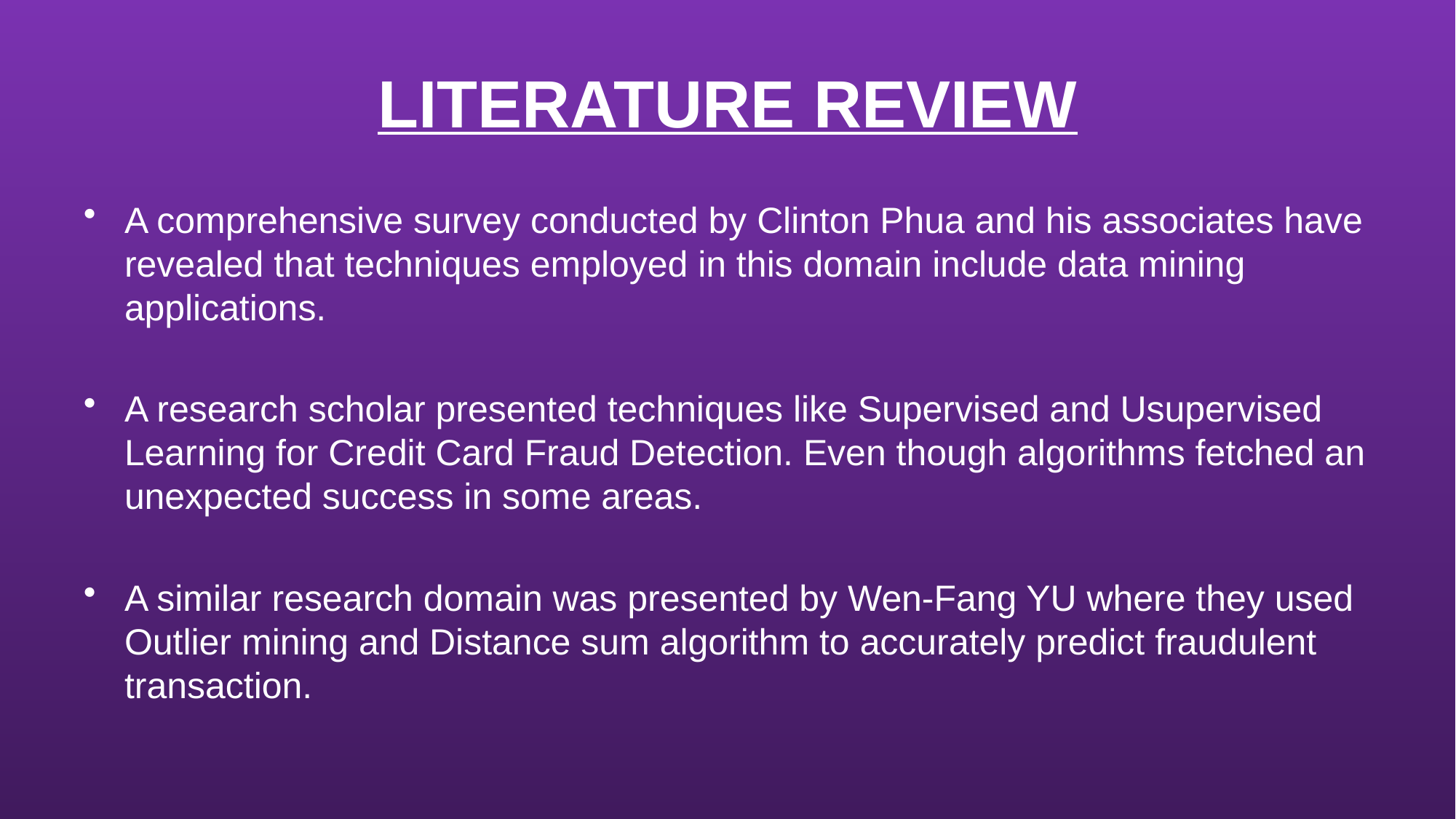

# LITERATURE REVIEW
A comprehensive survey conducted by Clinton Phua and his associates have revealed that techniques employed in this domain include data mining applications.

A research scholar presented techniques like Supervised and Usupervised Learning for Credit Card Fraud Detection. Even though algorithms fetched an unexpected success in some areas.

A similar research domain was presented by Wen-Fang YU where they used Outlier mining and Distance sum algorithm to accurately predict fraudulent transaction.